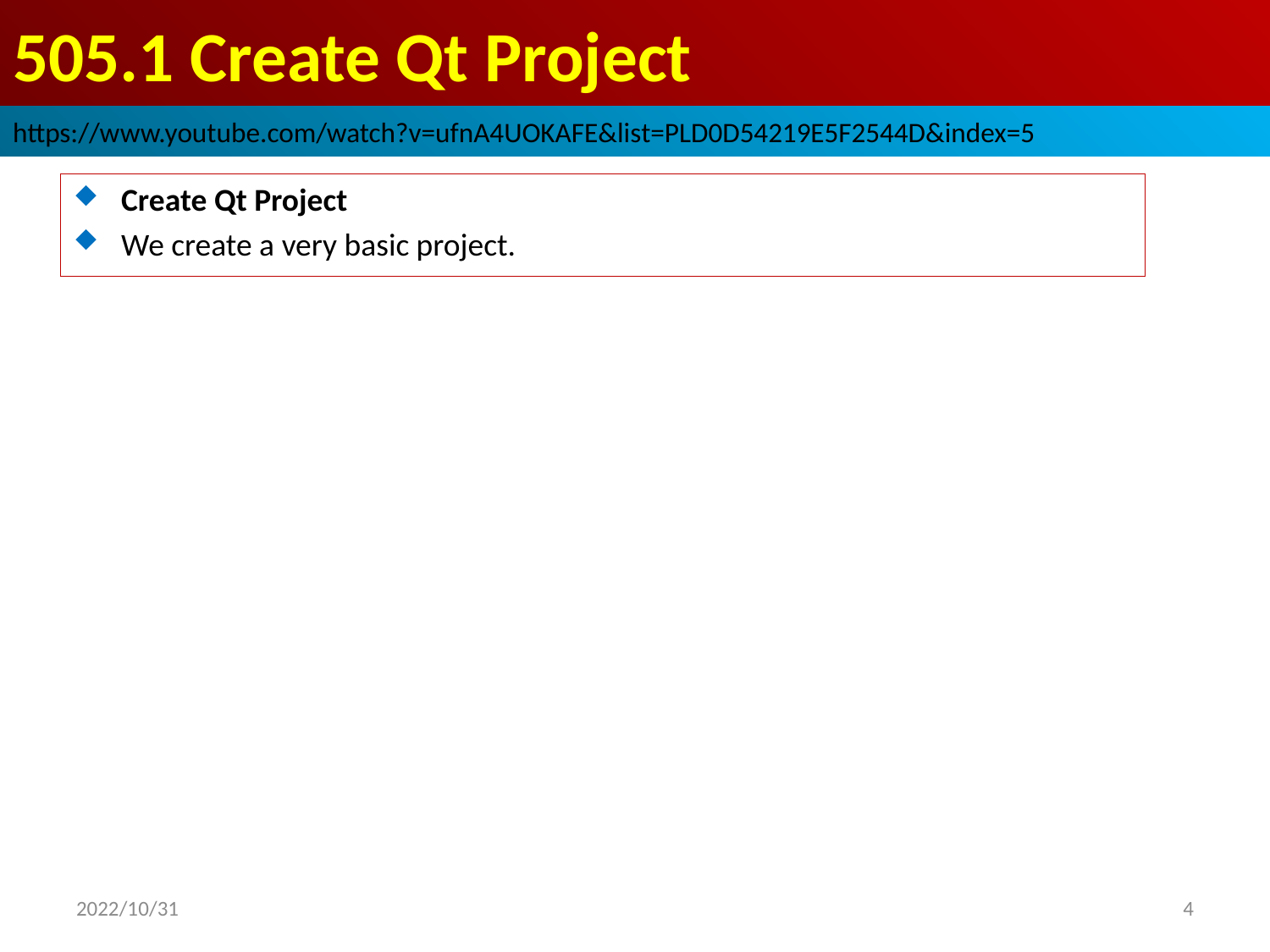

# 505.1 Create Qt Project
https://www.youtube.com/watch?v=ufnA4UOKAFE&list=PLD0D54219E5F2544D&index=5
Create Qt Project
We create a very basic project.
2022/10/31
4